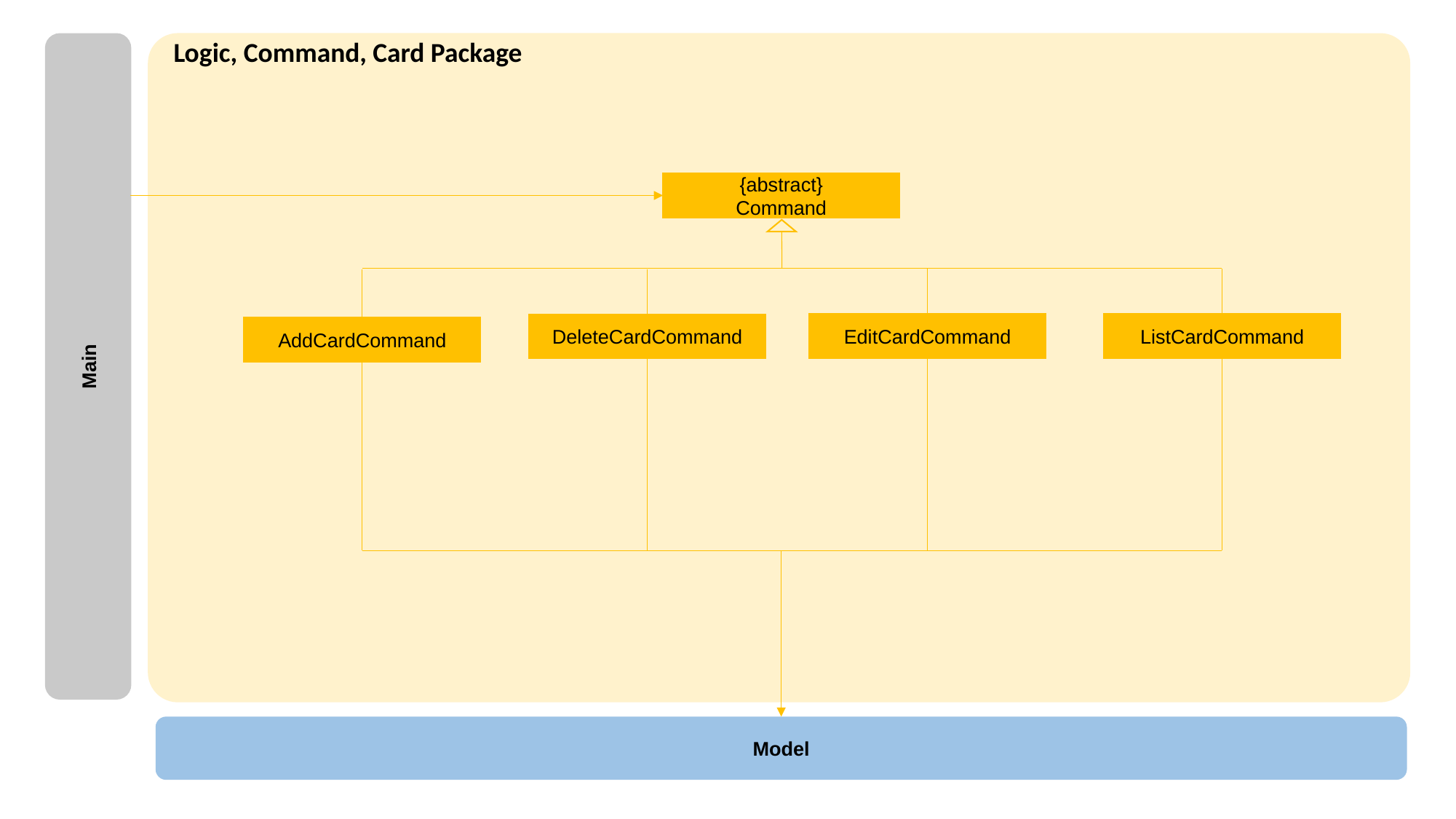

Logic, Command, Card Package

{abstract}
Command

ListCardCommand
EditCardCommand
DeleteCardCommand
AddCardCommand
Main
Model